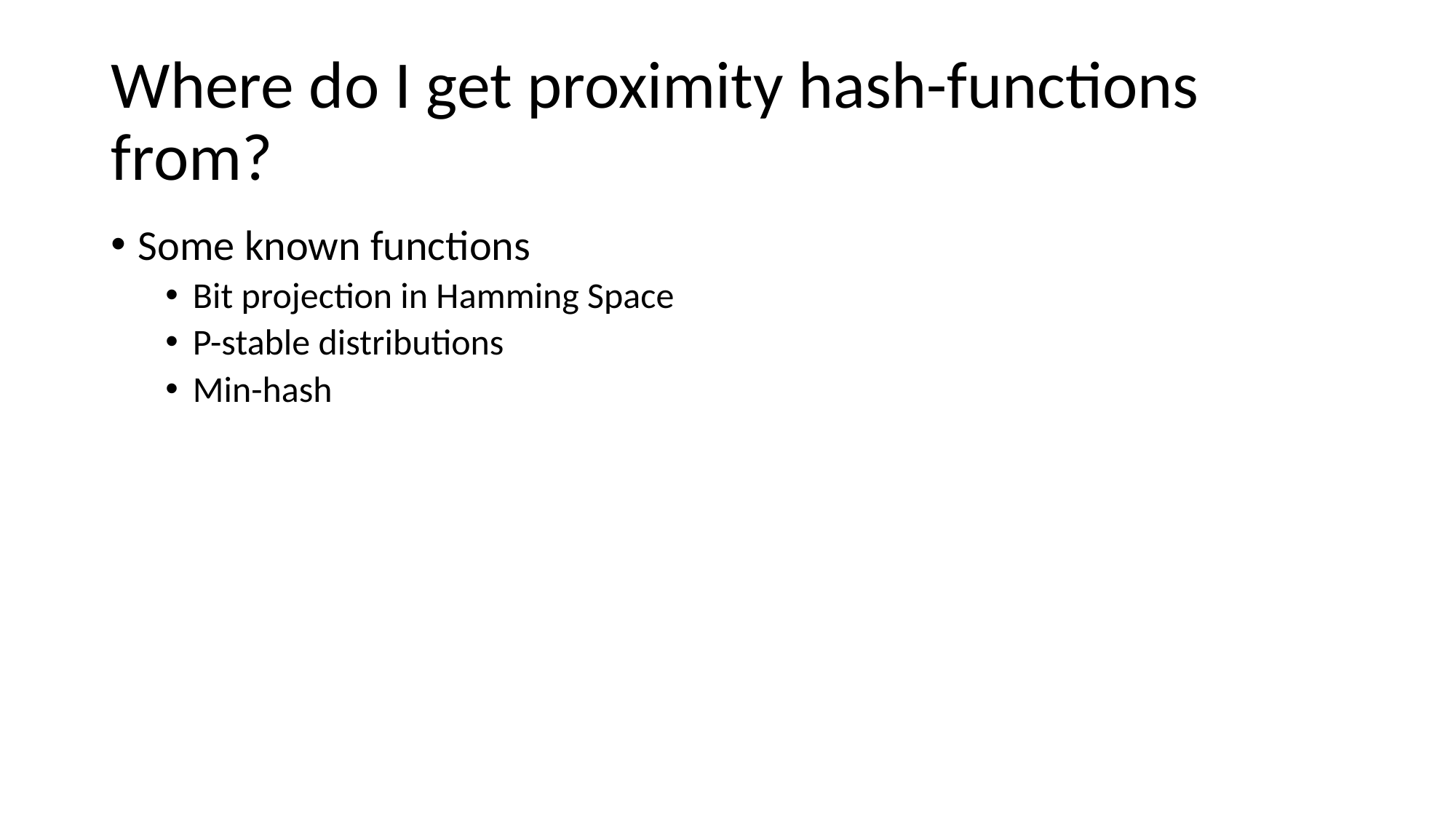

# Where do I get proximity hash-functions from?
Some known functions
Bit projection in Hamming Space
P-stable distributions
Min-hash